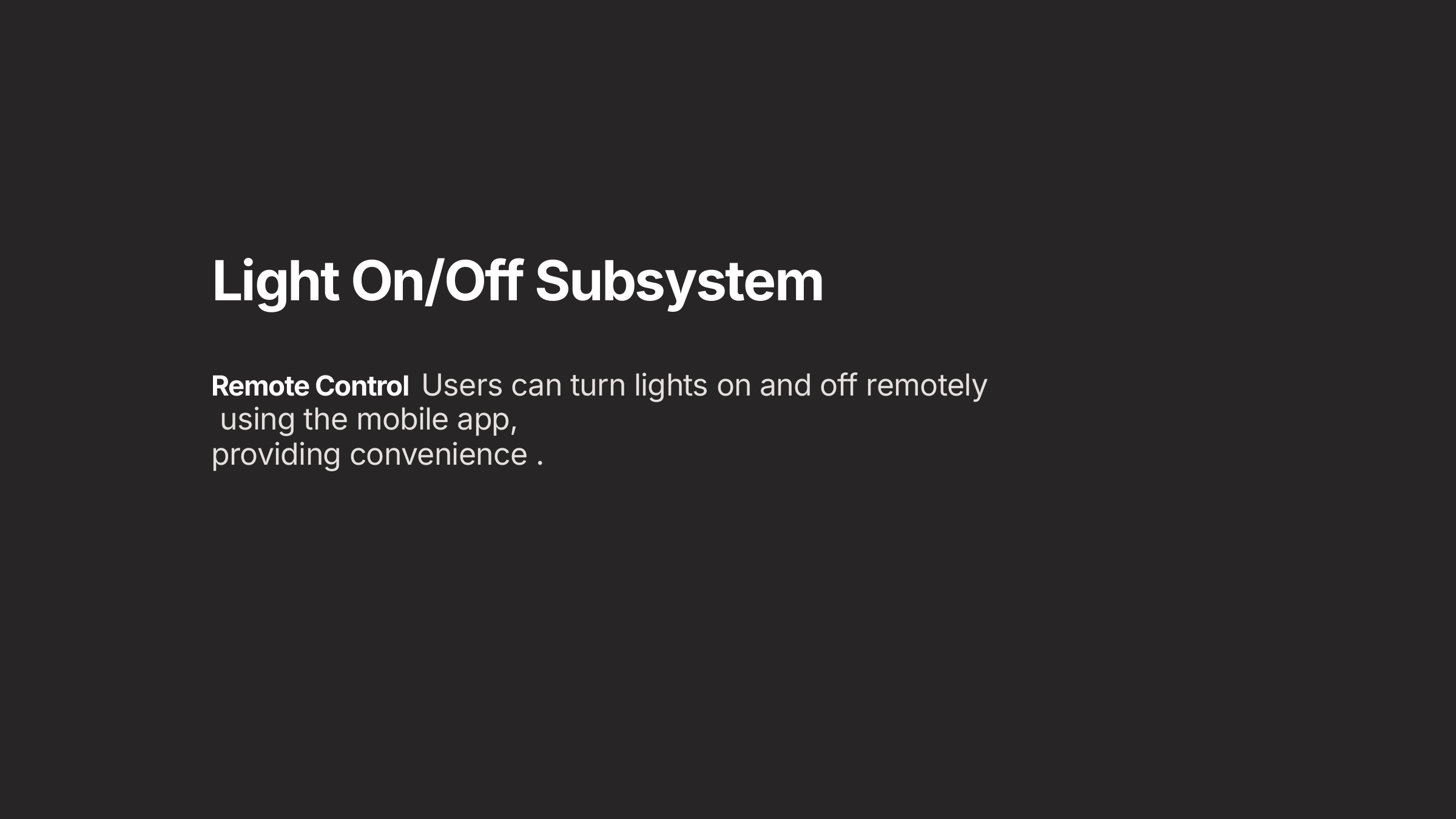

Light On/Off Subsystem
Remote Control  Users can turn lights on and off remotely
 using the mobile app,
providing convenience .